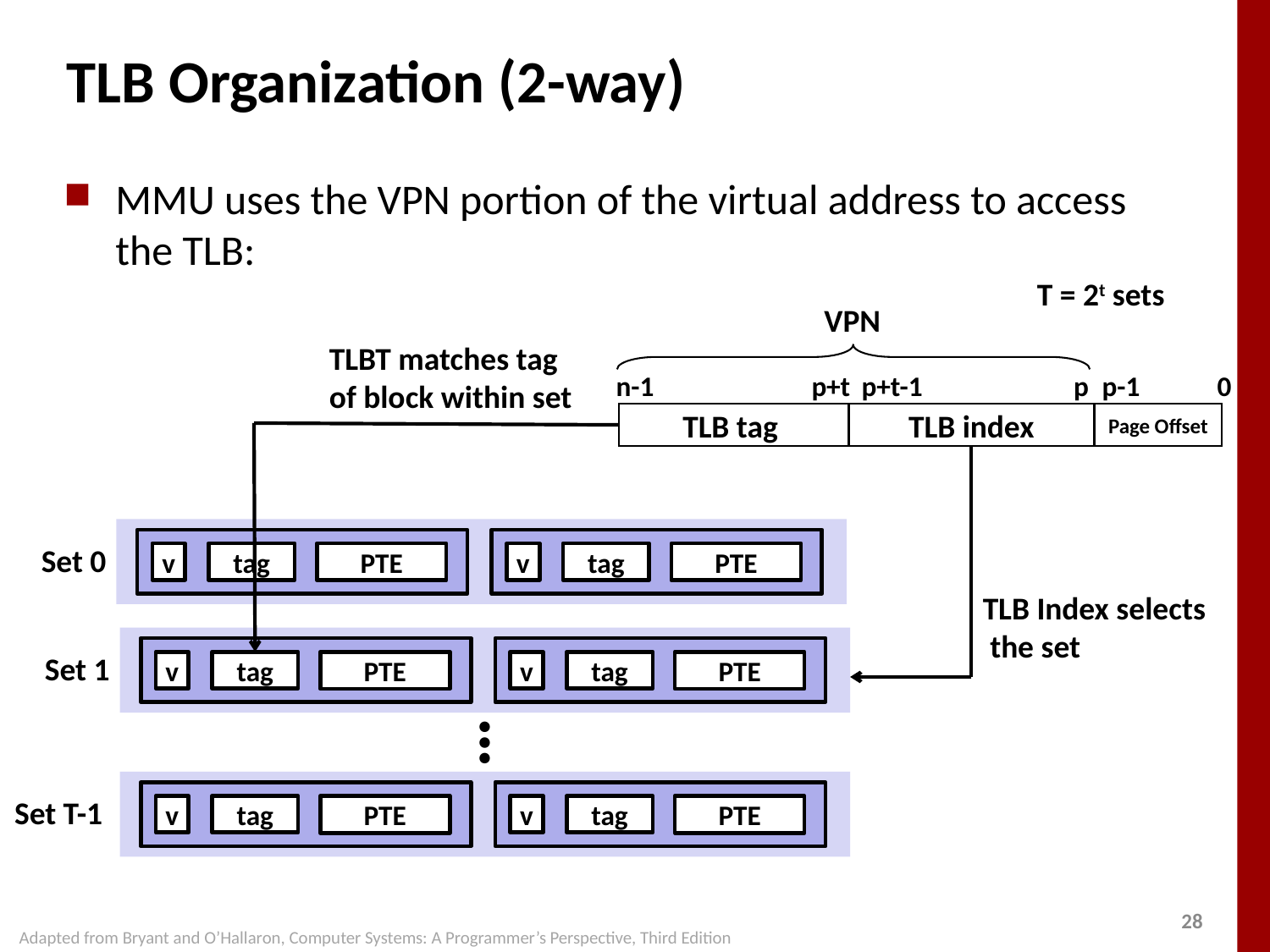

# TLB Organization (2-way)

MMU uses the VPN portion of the virtual address to access the TLB:
T = 2t sets
VPN
TLBT matches tag of block within set
n-1
p+t
p+t-1
p
p-1
0
TLB tag
TLB index
Page Offset
TLB Index selects
 the set

Set 0
v
tag
PTE
v
tag
PTE

Set 1
v
tag
PTE
v
tag
PTE
…

Set T-1
v
tag
PTE
v
tag
PTE
Adapted from Bryant and O’Hallaron, Computer Systems: A Programmer’s Perspective, Third Edition